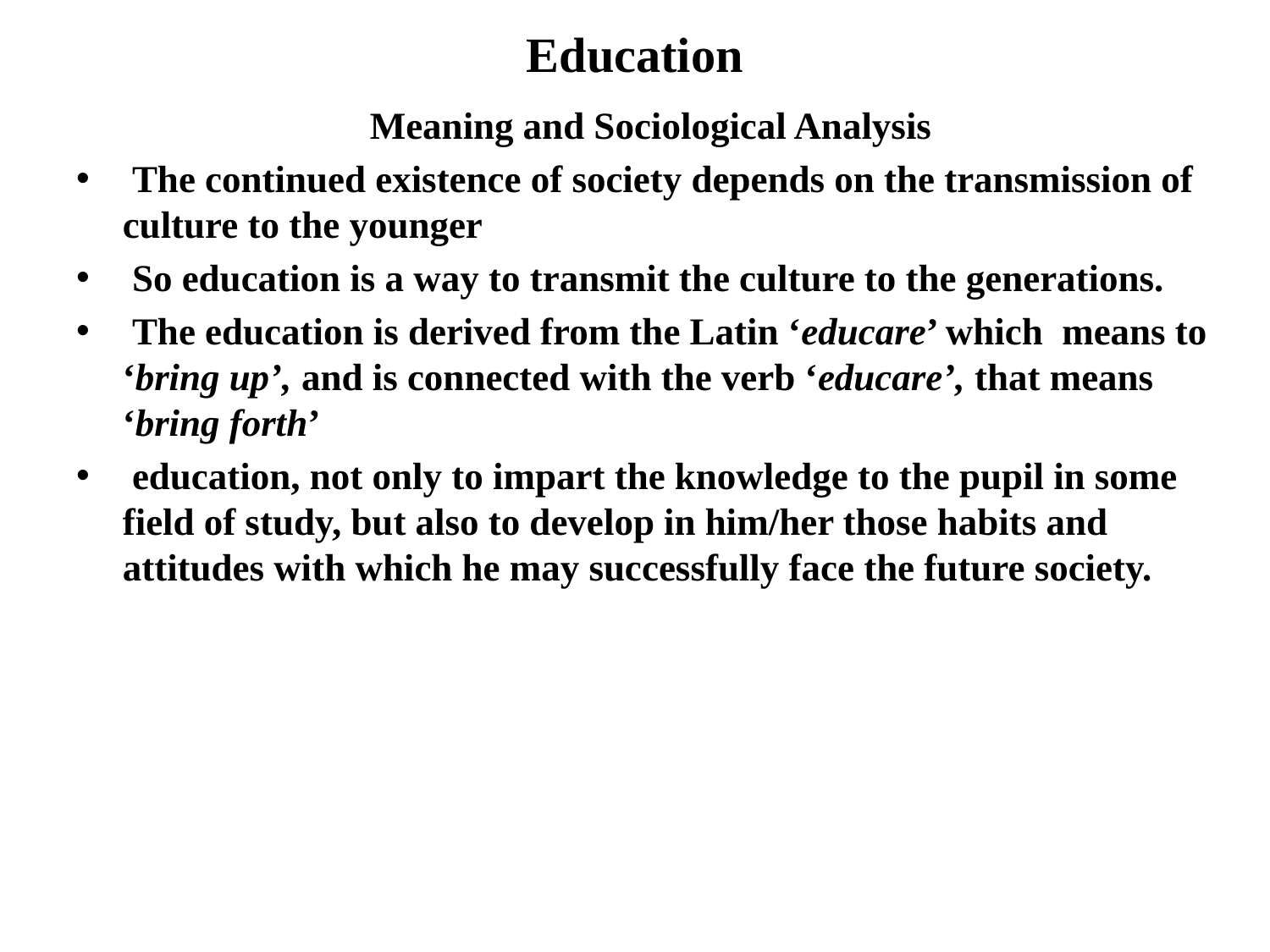

# Education
Meaning and Sociological Analysis
 The continued existence of society depends on the transmission of culture to the younger
 So education is a way to transmit the culture to the generations.
 The education is derived from the Latin ‘educare’ which  means to ‘bring up’, and is connected with the verb ‘educare’, that means ‘bring forth’
 education, not only to impart the knowledge to the pupil in some field of study, but also to develop in him/her those habits and attitudes with which he may successfully face the future society.